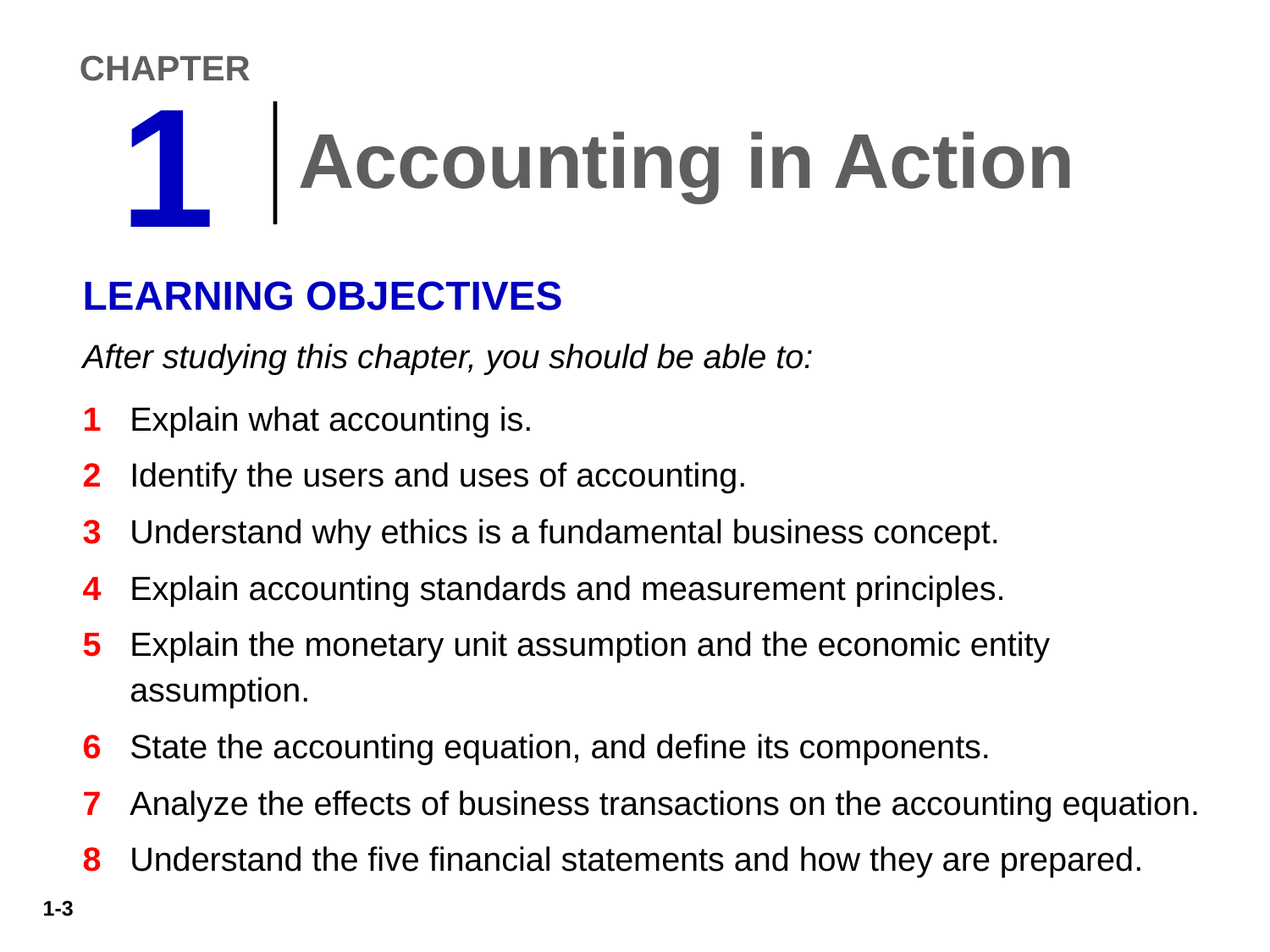

CHAPTER
1

Accounting in Action
LEARNING OBJECTIVES
After studying this chapter, you should be able to:
1	Explain what accounting is.
2 	Identify the users and uses of accounting.
3 	Understand why ethics is a fundamental business concept.
4 	Explain accounting standards and measurement principles.
5 	Explain the monetary unit assumption and the economic entity assumption.
6 	State the accounting equation, and define its components.
7 	Analyze the effects of business transactions on the accounting equation.
8 	Understand the five financial statements and how they are prepared.